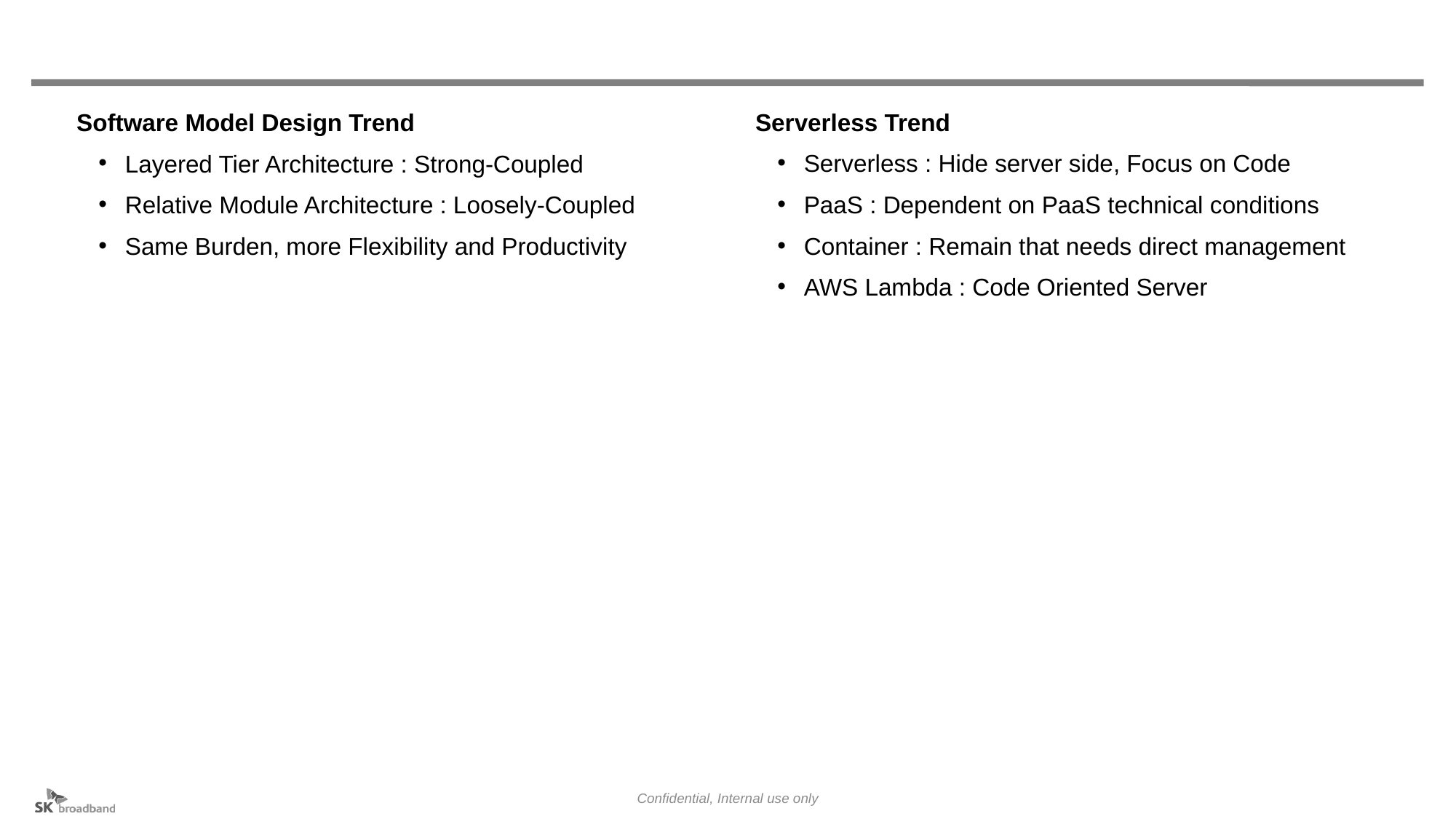

#
Software Model Design Trend
Layered Tier Architecture : Strong-Coupled
Relative Module Architecture : Loosely-Coupled
Same Burden, more Flexibility and Productivity

Serverless Trend
Serverless : Hide server side, Focus on Code
PaaS : Dependent on PaaS technical conditions
Container : Remain that needs direct management
AWS Lambda : Code Oriented Server

Confidential, Internal use only